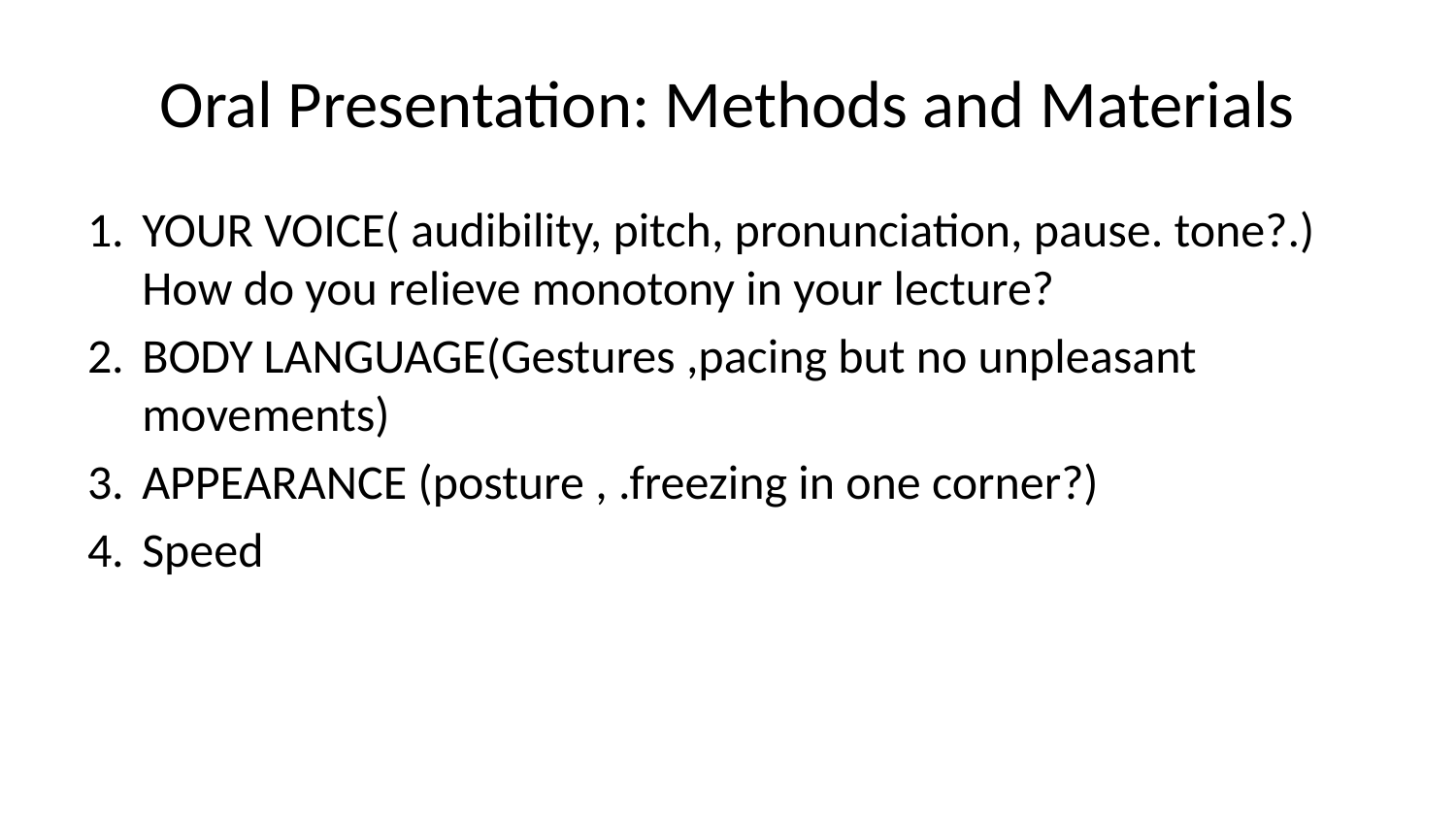

# Oral Presentation: Methods and Materials
YOUR VOICE( audibility, pitch, pronunciation, pause. tone?.) How do you relieve monotony in your lecture?
BODY LANGUAGE(Gestures ,pacing but no unpleasant movements)
APPEARANCE (posture , .freezing in one corner?)
Speed